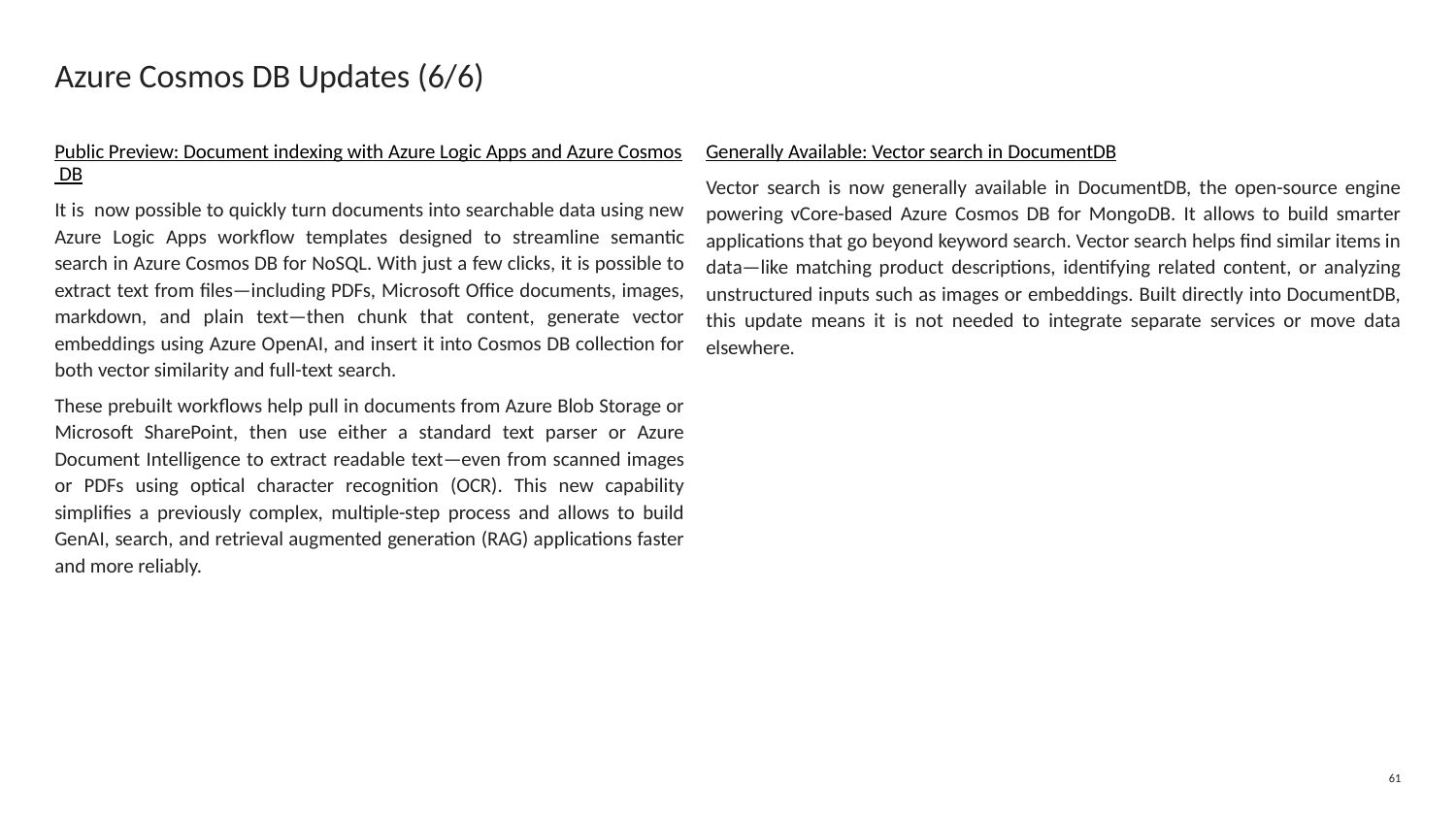

# Azure Cosmos DB Updates (6/6)
Public Preview: Document indexing with Azure Logic Apps and Azure Cosmos DB
It is  now possible to quickly turn documents into searchable data using new Azure Logic Apps workflow templates designed to streamline semantic search in Azure Cosmos DB for NoSQL. With just a few clicks, it is possible to extract text from files—including PDFs, Microsoft Office documents, images, markdown, and plain text—then chunk that content, generate vector embeddings using Azure OpenAI, and insert it into Cosmos DB collection for both vector similarity and full-text search.
These prebuilt workflows help pull in documents from Azure Blob Storage or Microsoft SharePoint, then use either a standard text parser or Azure Document Intelligence to extract readable text—even from scanned images or PDFs using optical character recognition (OCR). This new capability simplifies a previously complex, multiple-step process and allows to build GenAI, search, and retrieval augmented generation (RAG) applications faster and more reliably.

Generally Available: Vector search in DocumentDB
Vector search is now generally available in DocumentDB, the open-source engine powering vCore-based Azure Cosmos DB for MongoDB. It allows to build smarter applications that go beyond keyword search. Vector search helps find similar items in data—like matching product descriptions, identifying related content, or analyzing unstructured inputs such as images or embeddings. Built directly into DocumentDB, this update means it is not needed to integrate separate services or move data elsewhere.